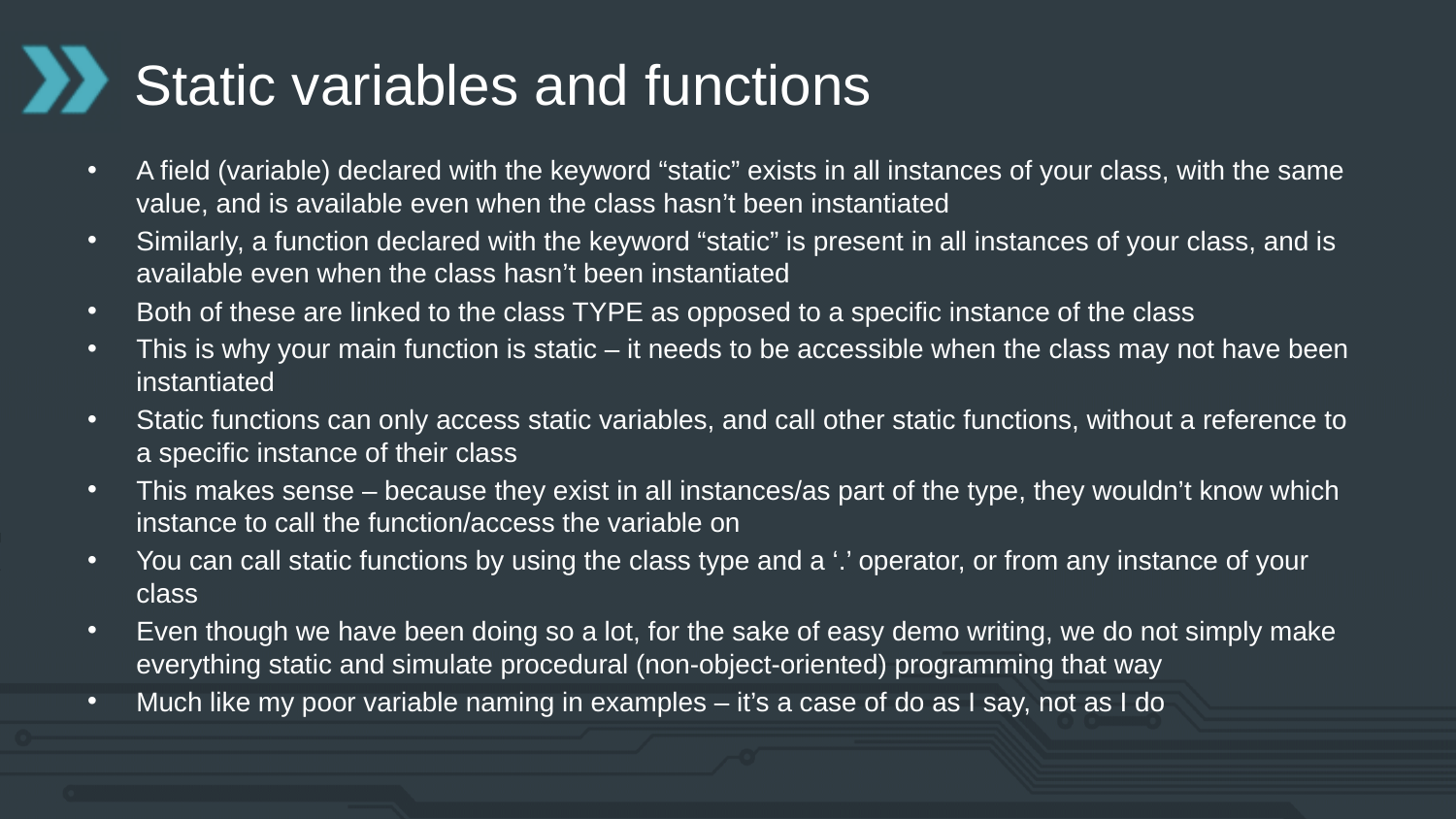

# Static variables and functions
A field (variable) declared with the keyword “static” exists in all instances of your class, with the same value, and is available even when the class hasn’t been instantiated
Similarly, a function declared with the keyword “static” is present in all instances of your class, and is available even when the class hasn’t been instantiated
Both of these are linked to the class TYPE as opposed to a specific instance of the class
This is why your main function is static – it needs to be accessible when the class may not have been instantiated
Static functions can only access static variables, and call other static functions, without a reference to a specific instance of their class
This makes sense – because they exist in all instances/as part of the type, they wouldn’t know which instance to call the function/access the variable on
You can call static functions by using the class type and a ‘.’ operator, or from any instance of your class
Even though we have been doing so a lot, for the sake of easy demo writing, we do not simply make everything static and simulate procedural (non-object-oriented) programming that way
Much like my poor variable naming in examples – it’s a case of do as I say, not as I do